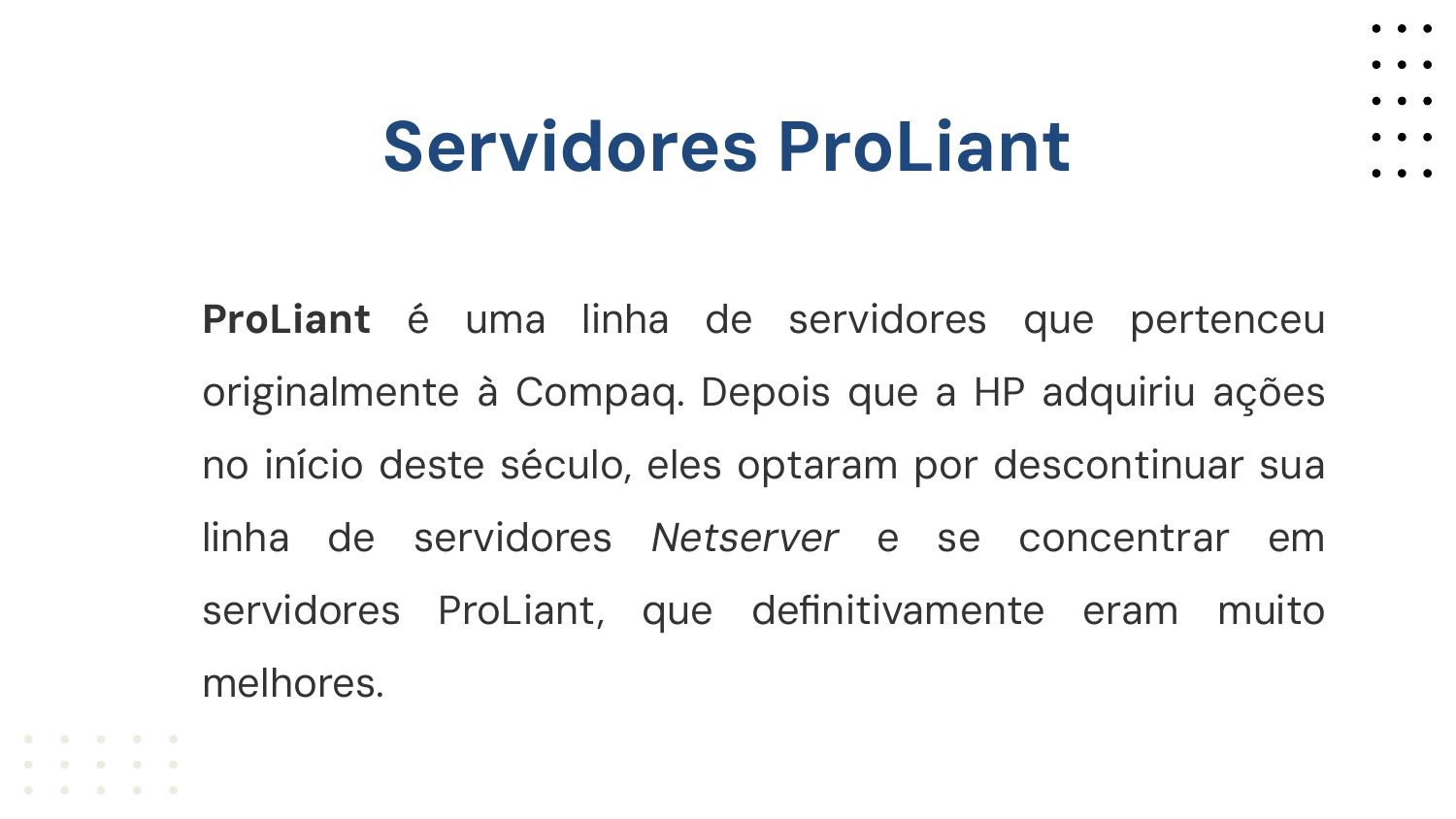

# Servidores ProLiant
ProLiant é uma linha de servidores que pertenceu originalmente à Compaq. Depois que a HP adquiriu ações no início deste século, eles optaram por descontinuar sua linha de servidores Netserver e se concentrar em servidores ProLiant, que definitivamente eram muito melhores.